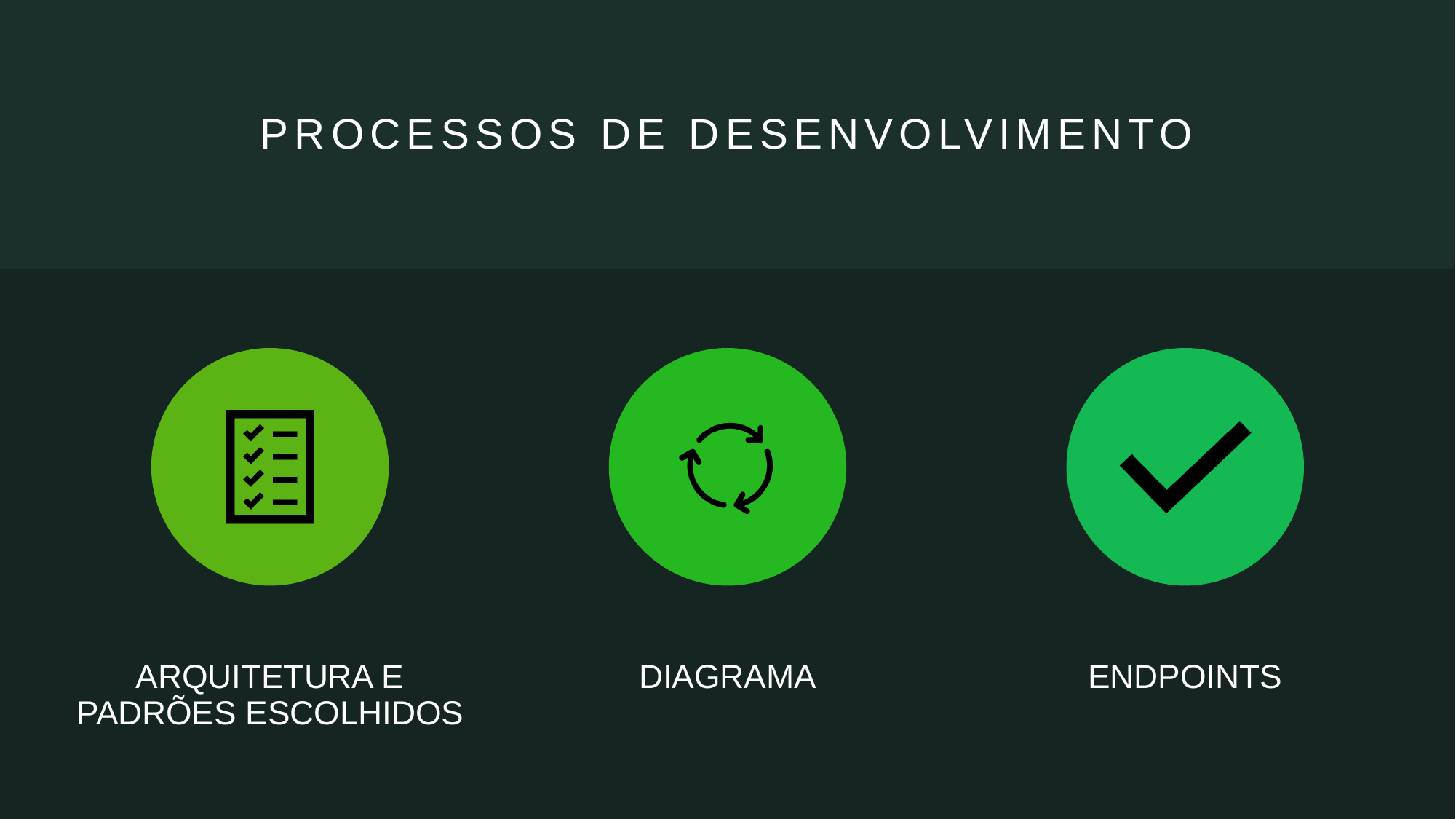

# Processos de desenvolvimento

Arquitetura e Padrões Escolhidos
Diagrama
Endpoints